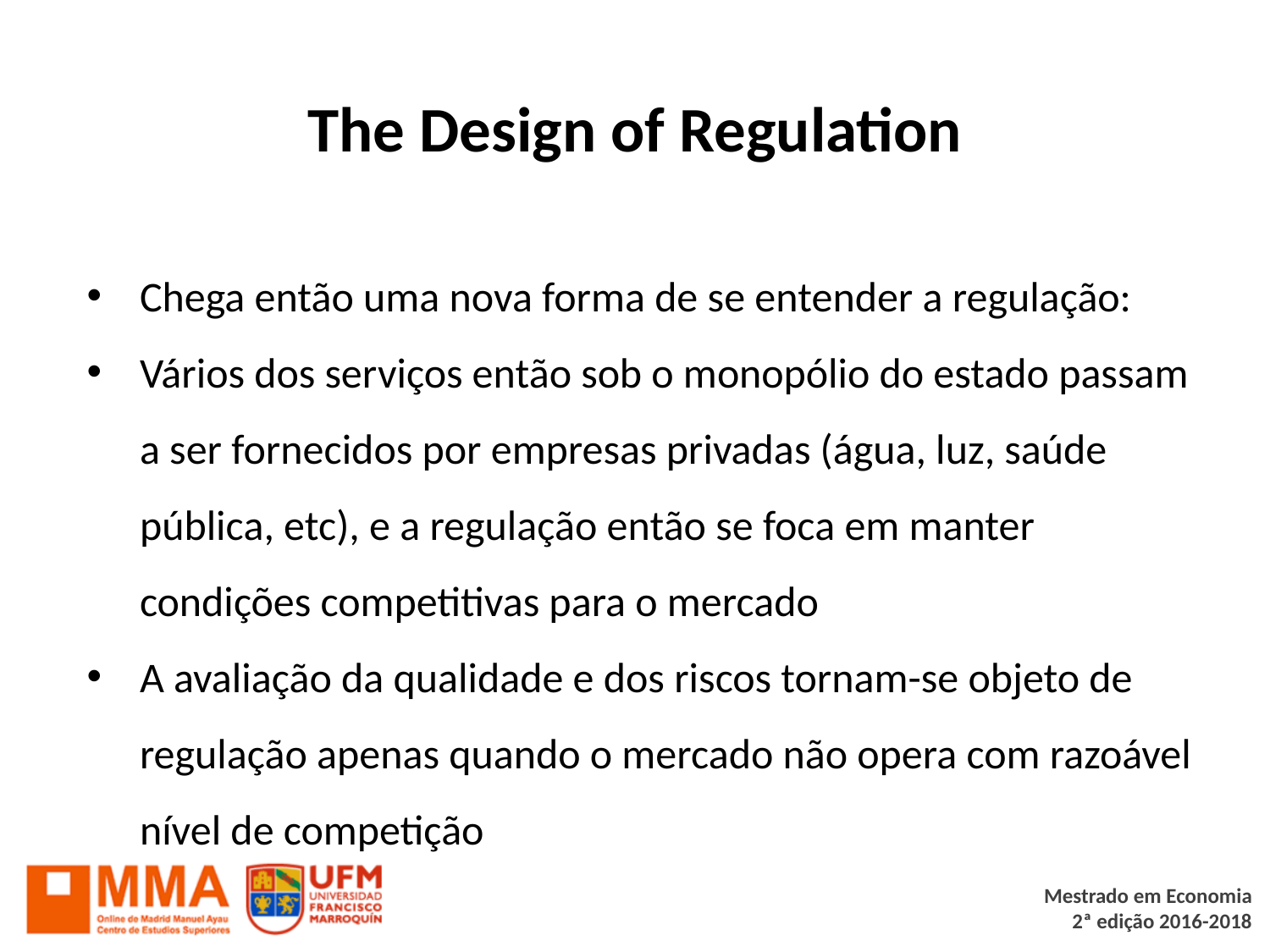

# The Design of Regulation
Chega então uma nova forma de se entender a regulação:
Vários dos serviços então sob o monopólio do estado passam a ser fornecidos por empresas privadas (água, luz, saúde pública, etc), e a regulação então se foca em manter condições competitivas para o mercado
A avaliação da qualidade e dos riscos tornam-se objeto de regulação apenas quando o mercado não opera com razoável nível de competição